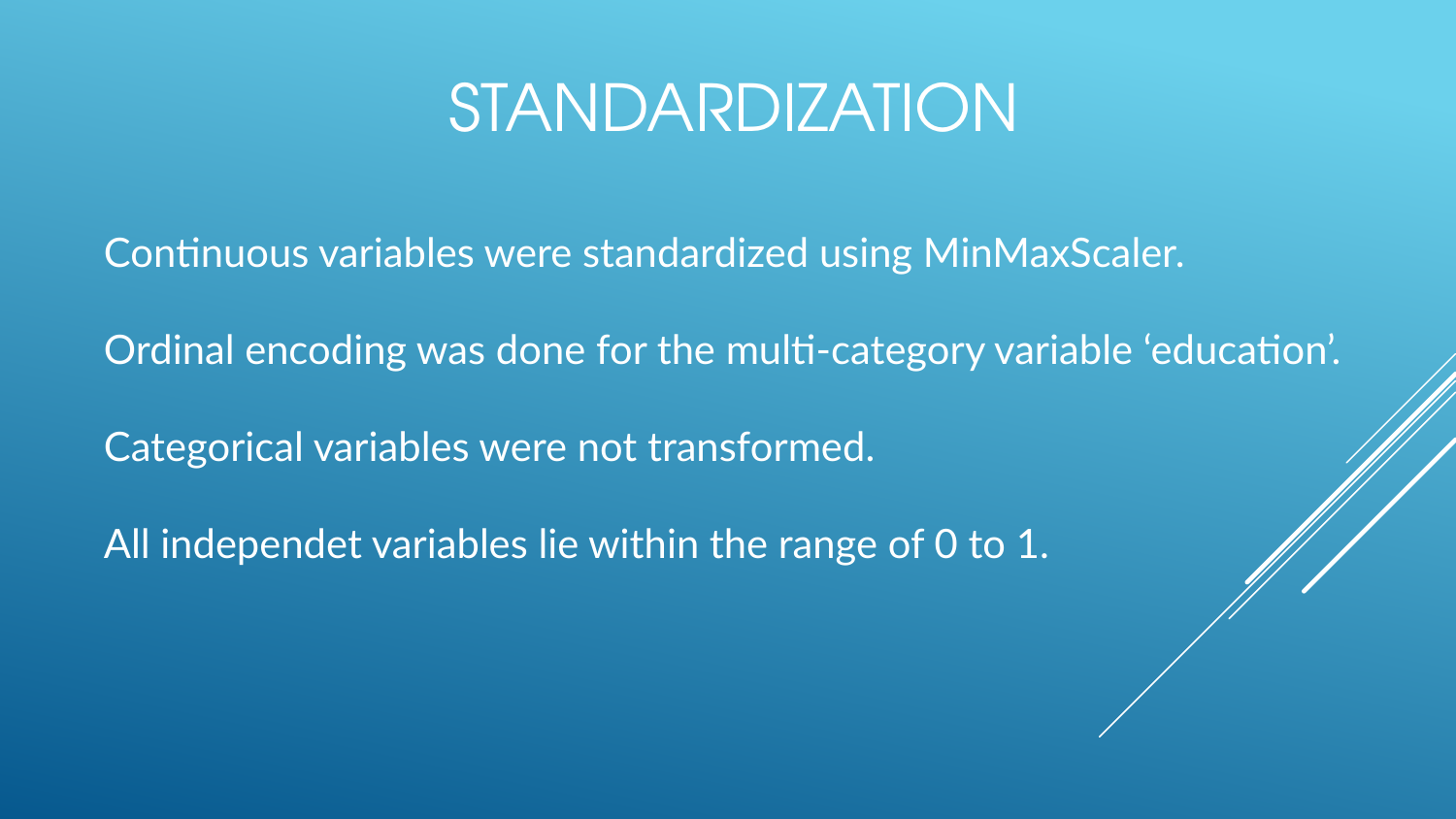

# STANDARDIZATION
Continuous variables were standardized using MinMaxScaler.

Ordinal encoding was done for the multi-category variable ‘education’.

Categorical variables were not transformed.

All independet variables lie within the range of 0 to 1.